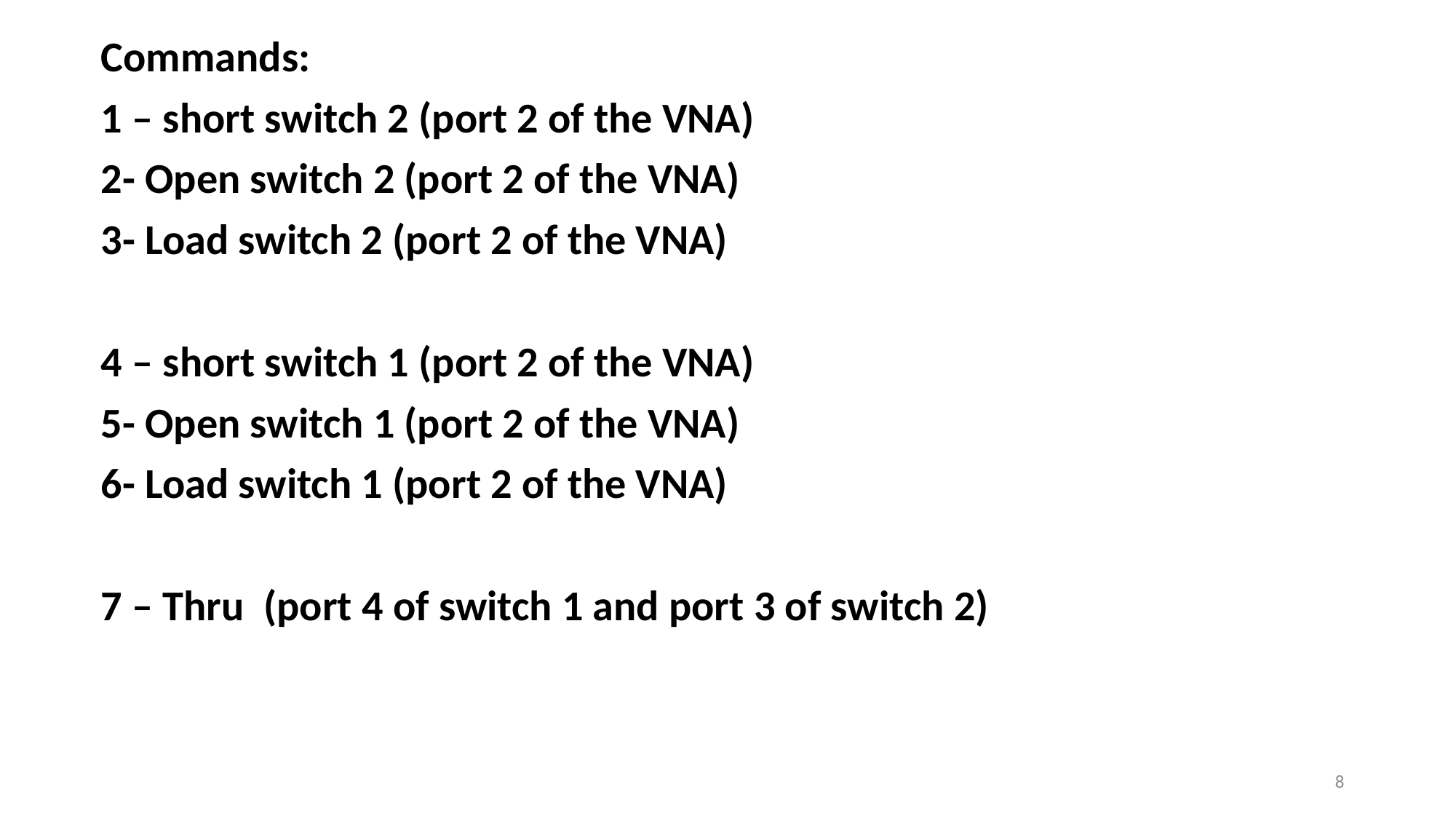

Commands:
1 – short switch 2 (port 2 of the VNA)
2- Open switch 2 (port 2 of the VNA)
3- Load switch 2 (port 2 of the VNA)

4 – short switch 1 (port 2 of the VNA)
5- Open switch 1 (port 2 of the VNA)
6- Load switch 1 (port 2 of the VNA)

7 – Thru  (port 4 of switch 1 and port 3 of switch 2)

8